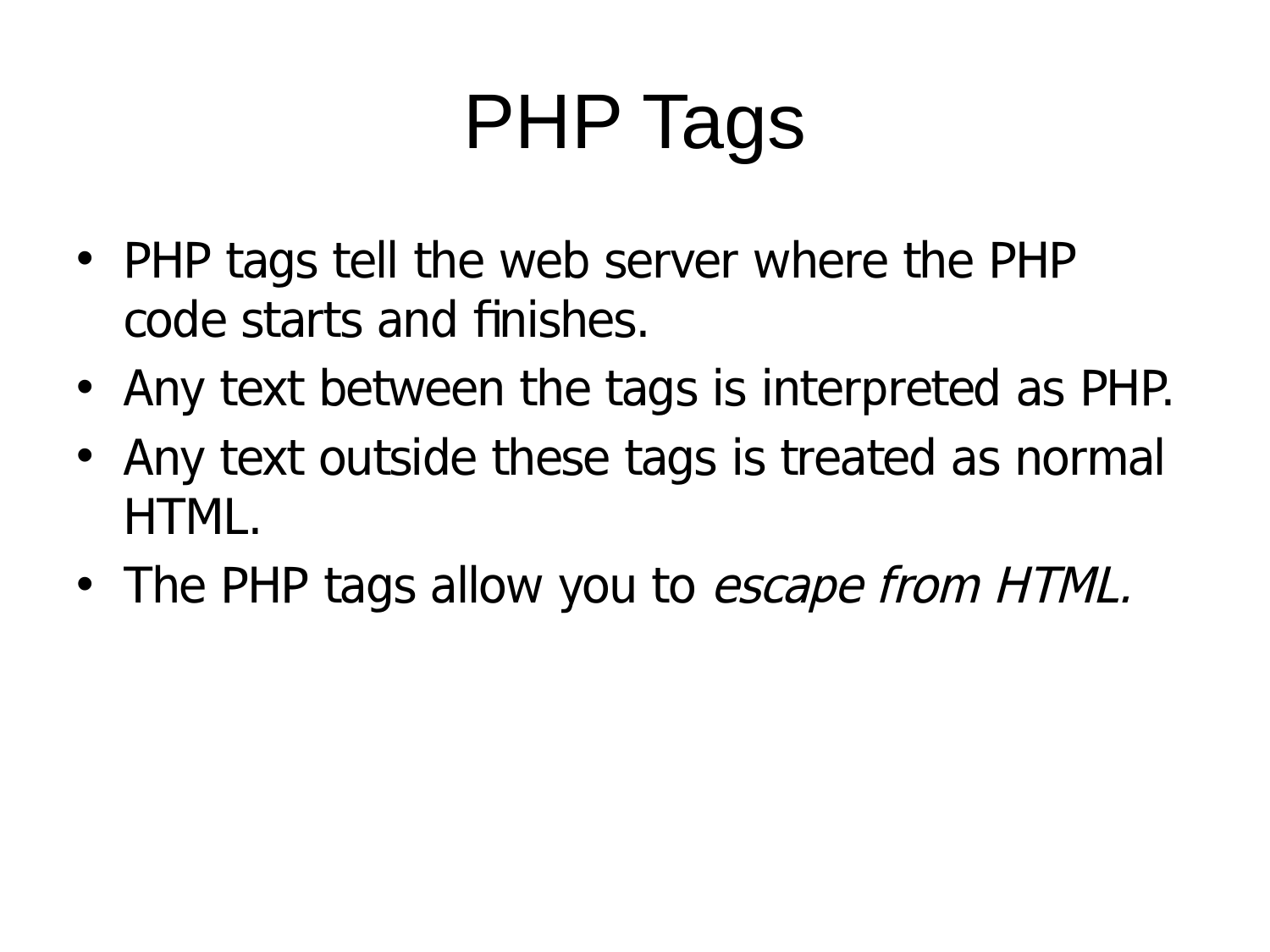

# PHP Tags
PHP tags tell the web server where the PHP code starts and finishes.
Any text between the tags is interpreted as PHP.
Any text outside these tags is treated as normal HTML.
The PHP tags allow you to escape from HTML.